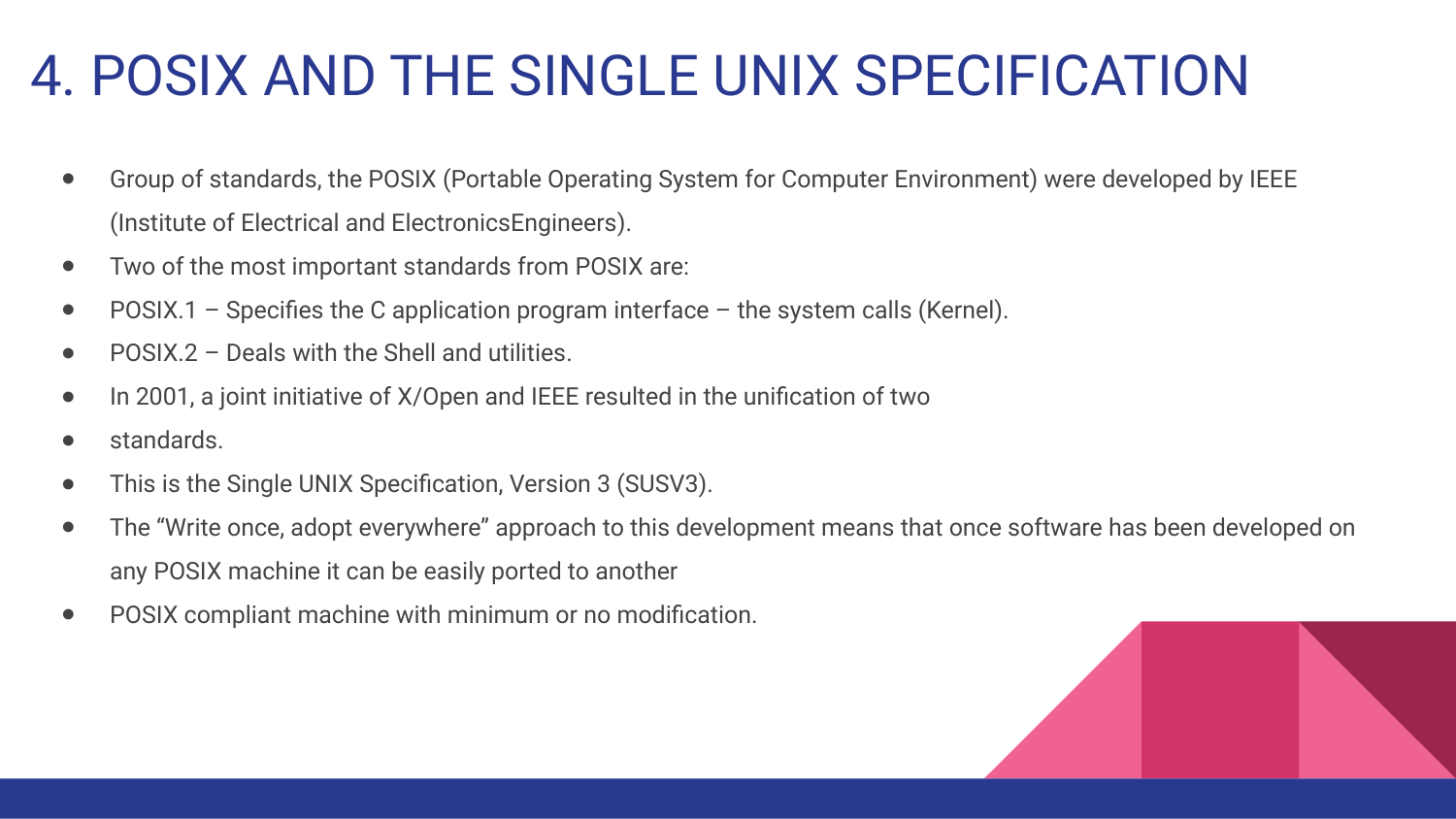

# 4. POSIX AND THE SINGLE UNIX SPECIFICATION
Group of standards, the POSIX (Portable Operating System for Computer Environment) were developed by IEEE (Institute of Electrical and ElectronicsEngineers).
Two of the most important standards from POSIX are:
POSIX.1 – Specifies the C application program interface – the system calls (Kernel).
POSIX.2 – Deals with the Shell and utilities.
In 2001, a joint initiative of X/Open and IEEE resulted in the unification of two
standards.
This is the Single UNIX Specification, Version 3 (SUSV3).
The “Write once, adopt everywhere” approach to this development means that once software has been developed on any POSIX machine it can be easily ported to another
POSIX compliant machine with minimum or no modification.